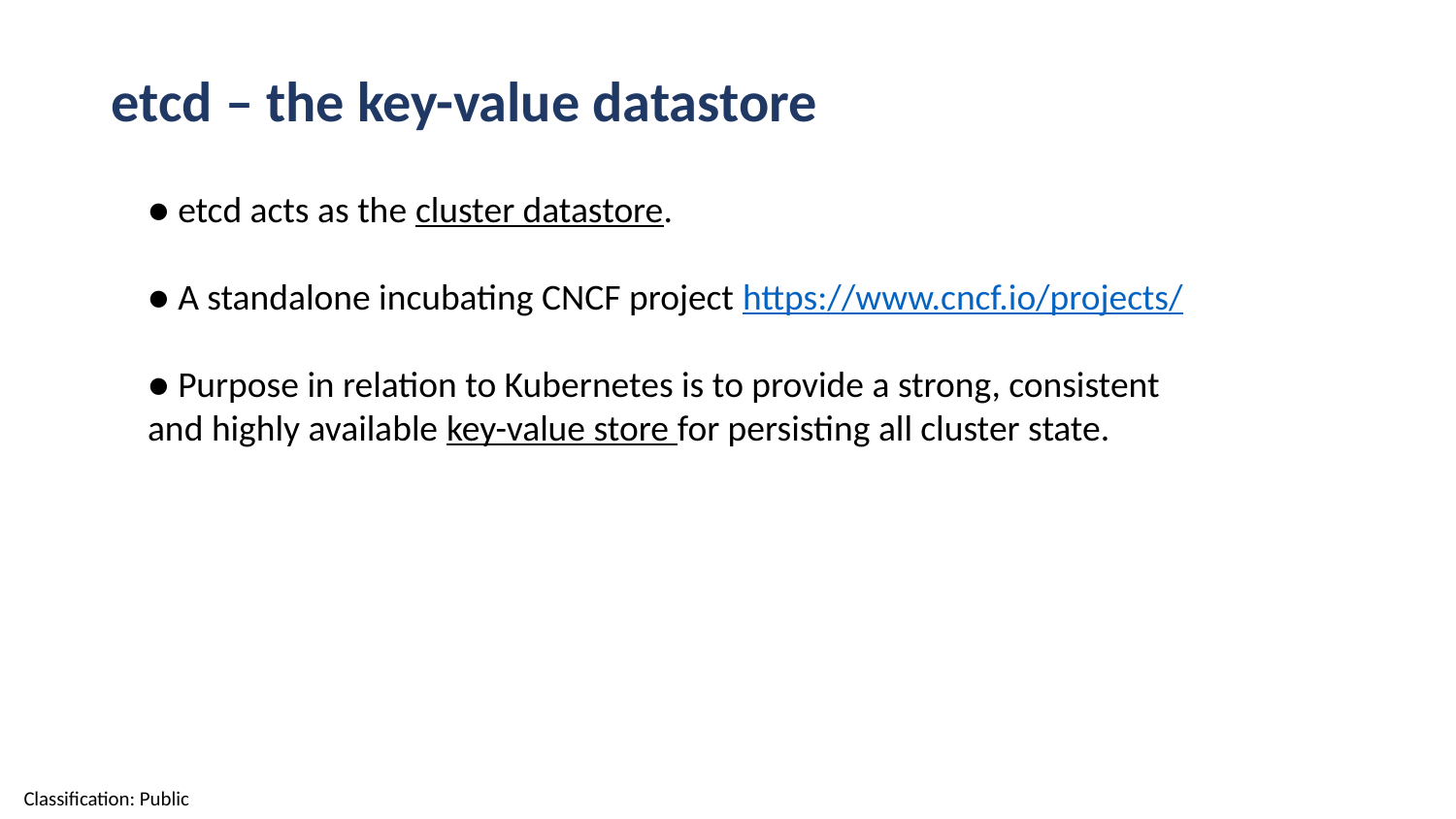

etcd – the key-value datastore
● etcd acts as the cluster datastore.

● A standalone incubating CNCF project https://www.cncf.io/projects/

● Purpose in relation to Kubernetes is to provide a strong, consistent and highly available key-value store for persisting all cluster state.